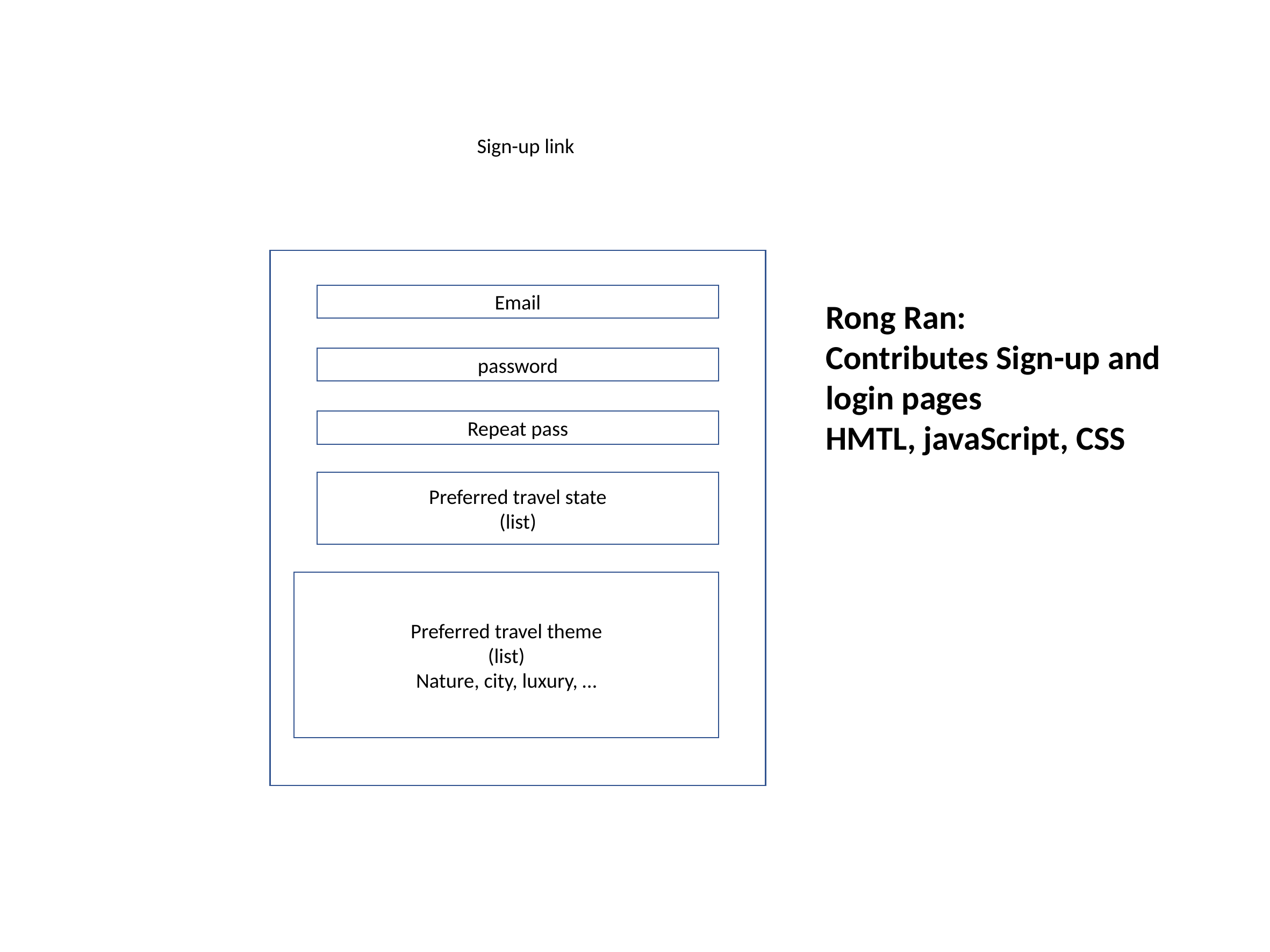

Sign-up link

Email
password
Repeat pass
Preferred travel state
(list)
Preferred travel theme
(list)
Nature, city, luxury, …
Rong Ran:
Contributes Sign-up and login pages
HMTL, javaScript, CSS